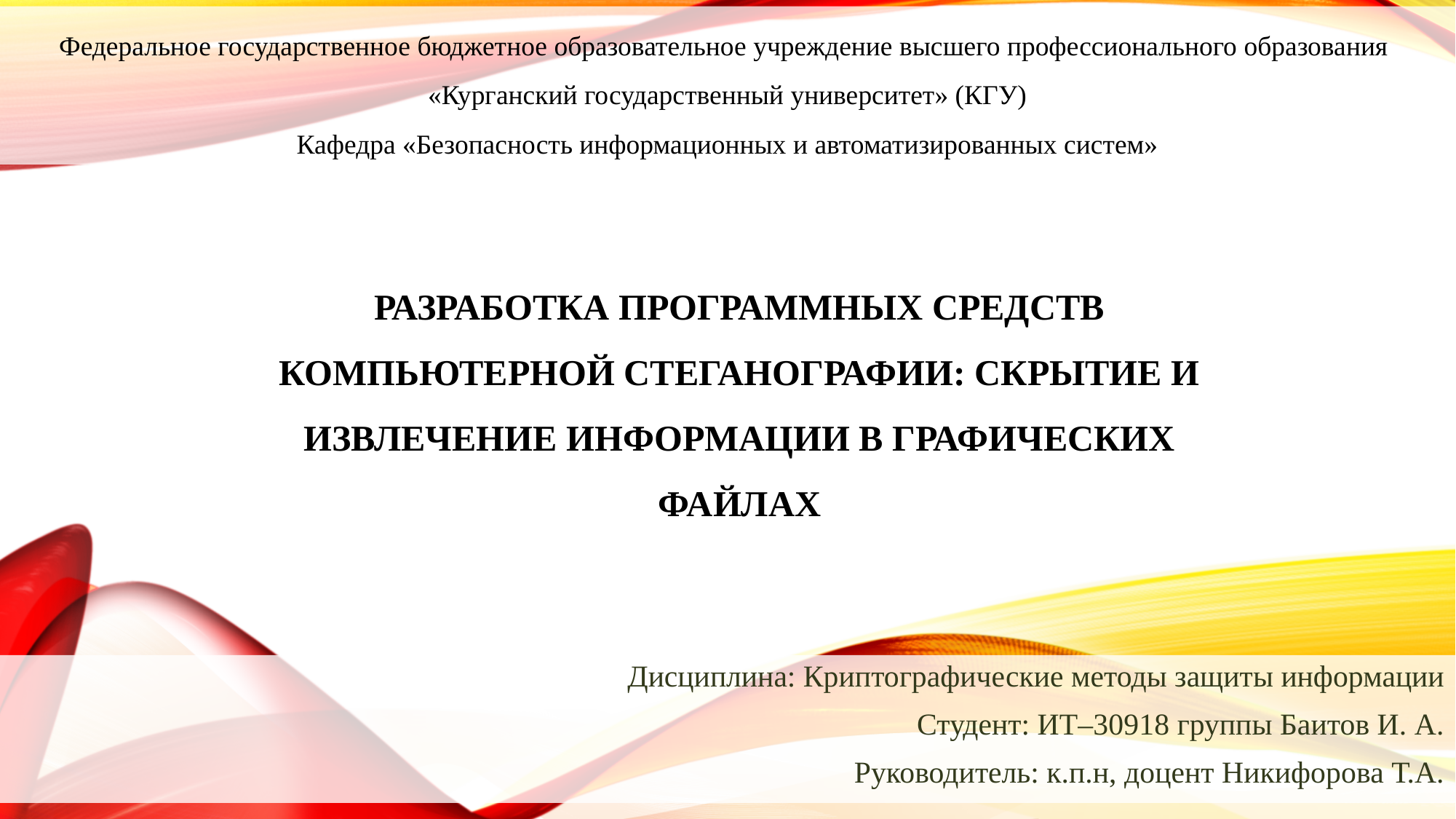

Федеральное государственное бюджетное образовательное учреждение высшего профессионального образования
«Курганский государственный университет» (КГУ)
Кафедра «Безопасность информационных и автоматизированных систем»
РАЗРАБОТКА ПРОГРАММНЫХ СРЕДСТВ КОМПЬЮТЕРНОЙ СТЕГАНОГРАФИИ: СКРЫТИЕ И ИЗВЛЕЧЕНИЕ ИНФОРМАЦИИ В ГРАФИЧЕСКИХ ФАЙЛАХ
Дисциплина: Криптографические методы защиты информации
Студент: ИТ–30918 группы Баитов И. А.
Руководитель: к.п.н, доцент Никифорова Т.А.